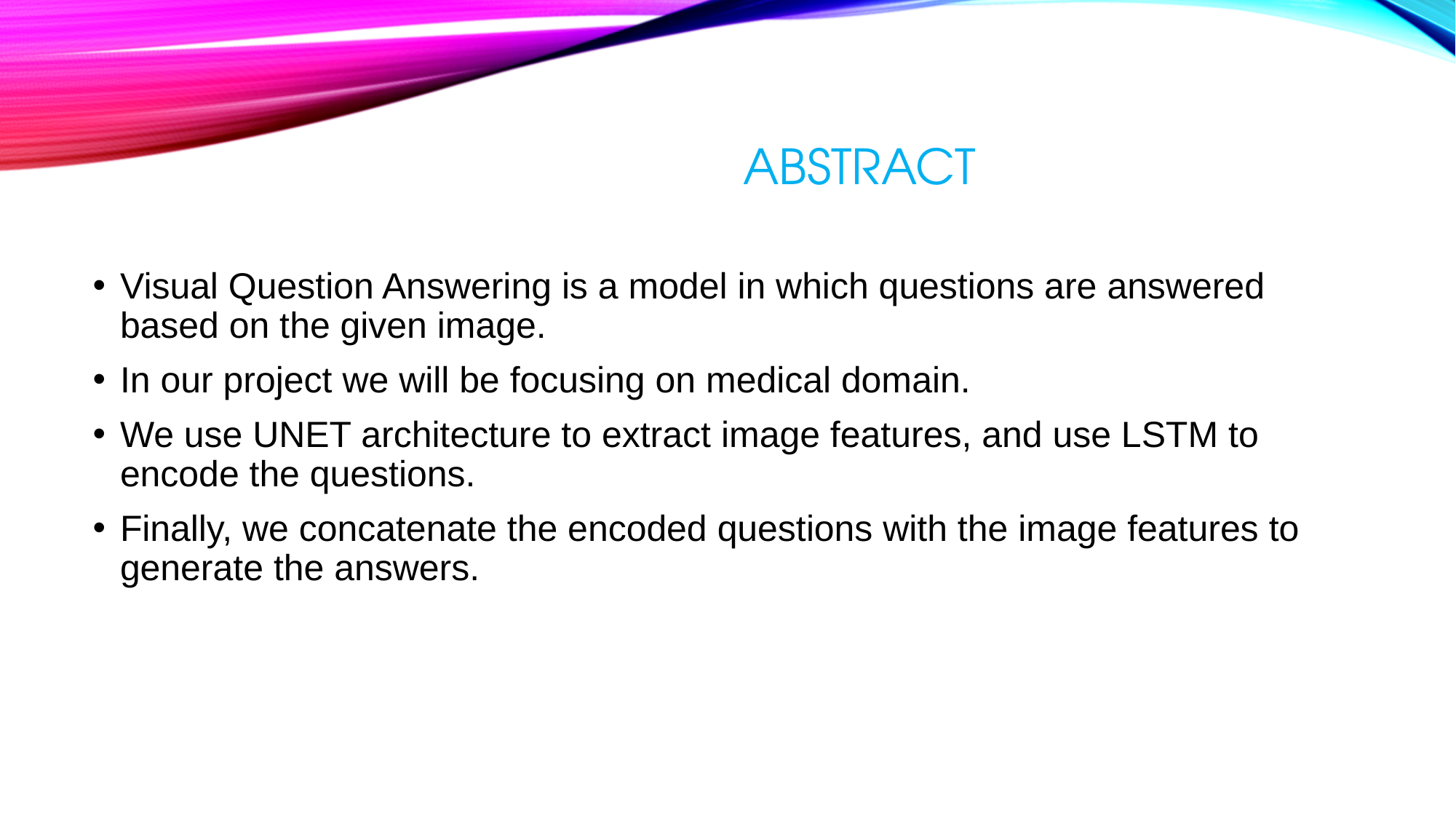

# Abstract
Visual Question Answering is a model in which questions are answered based on the given image.
In our project we will be focusing on medical domain.
We use UNET architecture to extract image features, and use LSTM to encode the questions.
Finally, we concatenate the encoded questions with the image features to generate the answers.